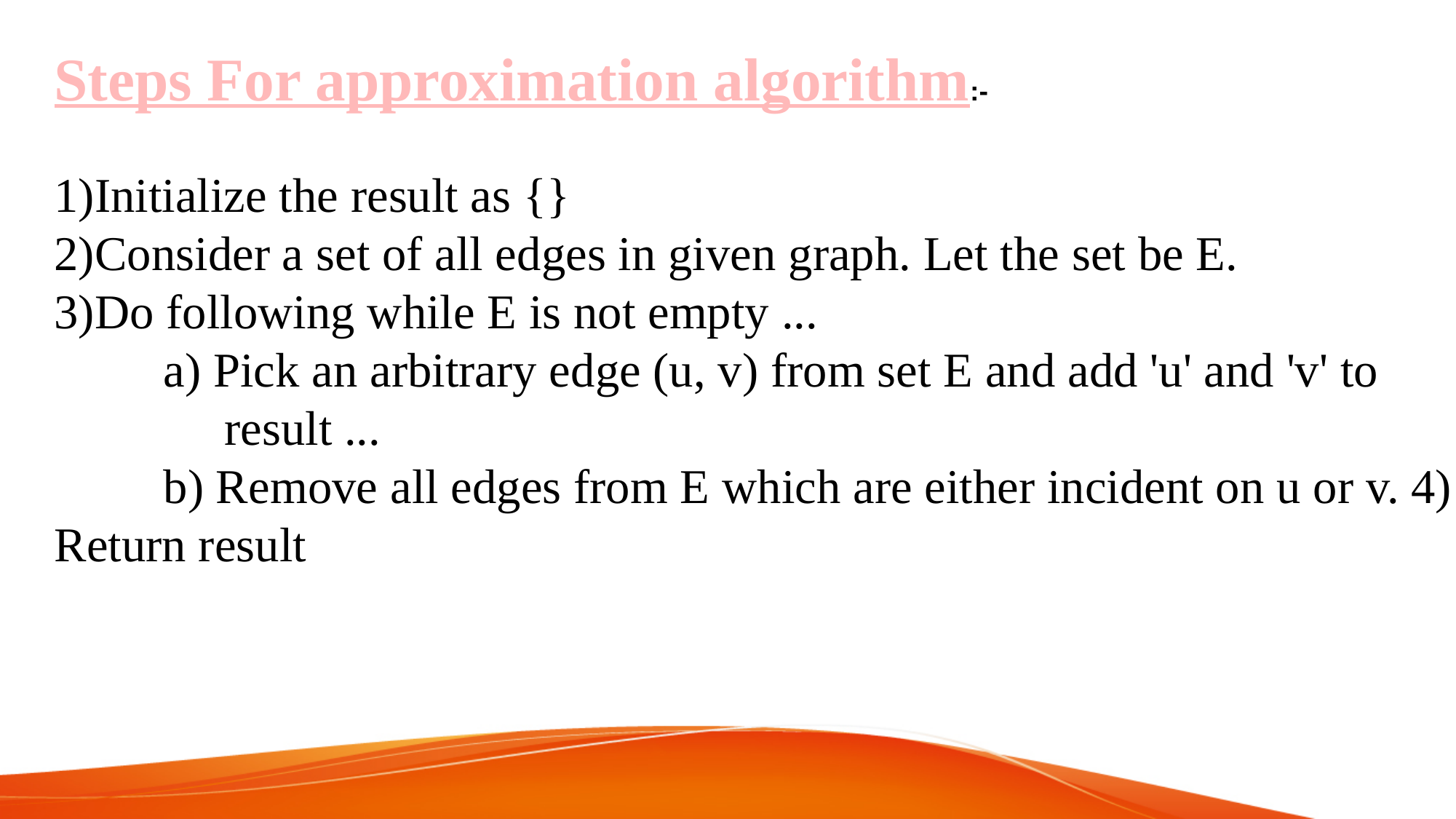

Steps For approximation algorithm:-

Initialize the result as {}
Consider a set of all edges in given graph. Let the set be E.
Do following while E is not empty ...
	a) Pick an arbitrary edge (u, v) from set E and add 'u' and 'v' to
	     result ...
	b) Remove all edges from E which are either incident on u or v. 4)
Return result